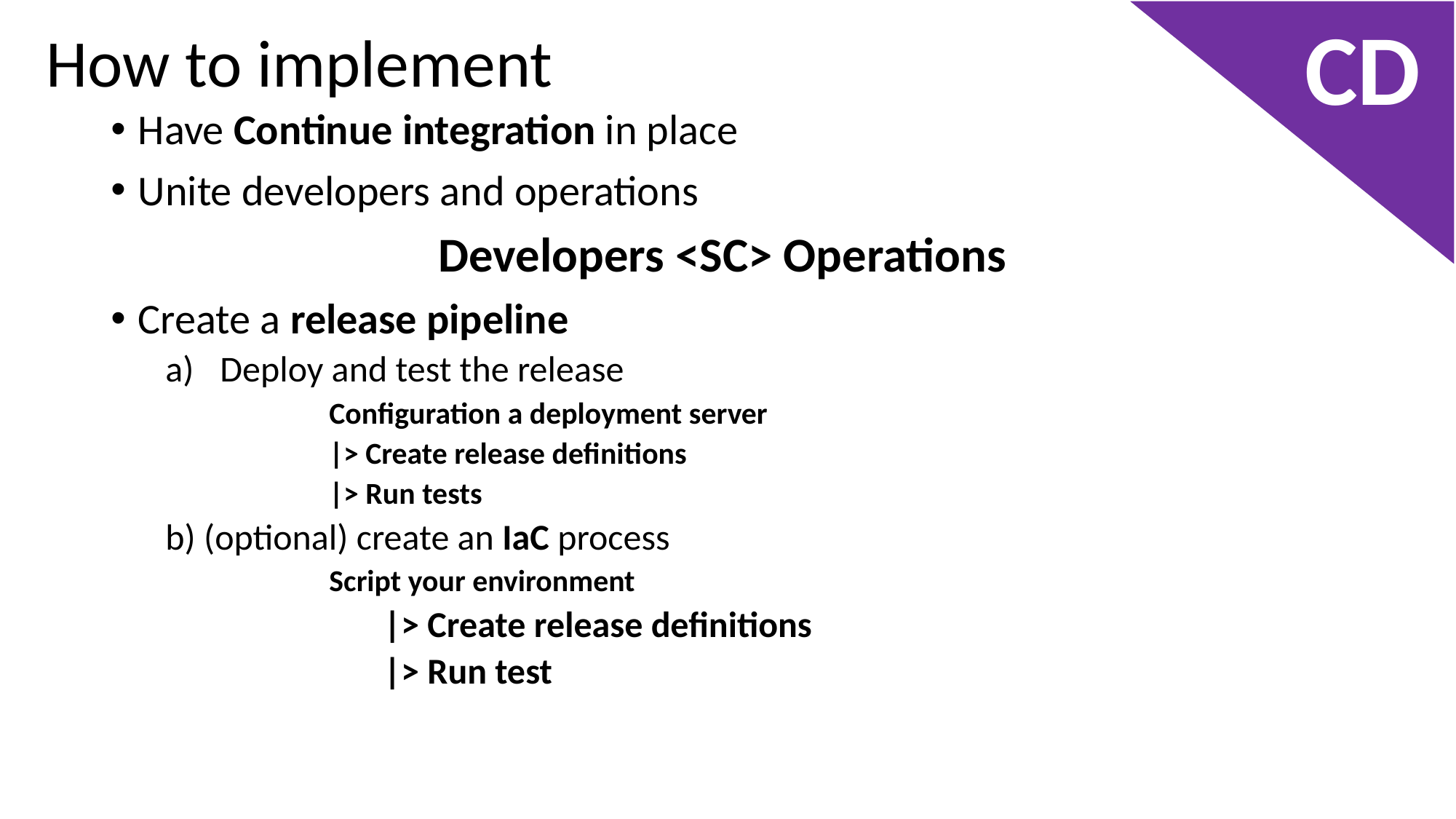

CD

# How to implement
Have Continue integration in place
Unite developers and operations
			Developers <SC> Operations
Create a release pipeline
Deploy and test the release
	Configuration a deployment server
	|> Create release definitions
	|> Run tests
b) (optional) create an IaC process
	Script your environment
		|> Create release definitions
		|> Run test